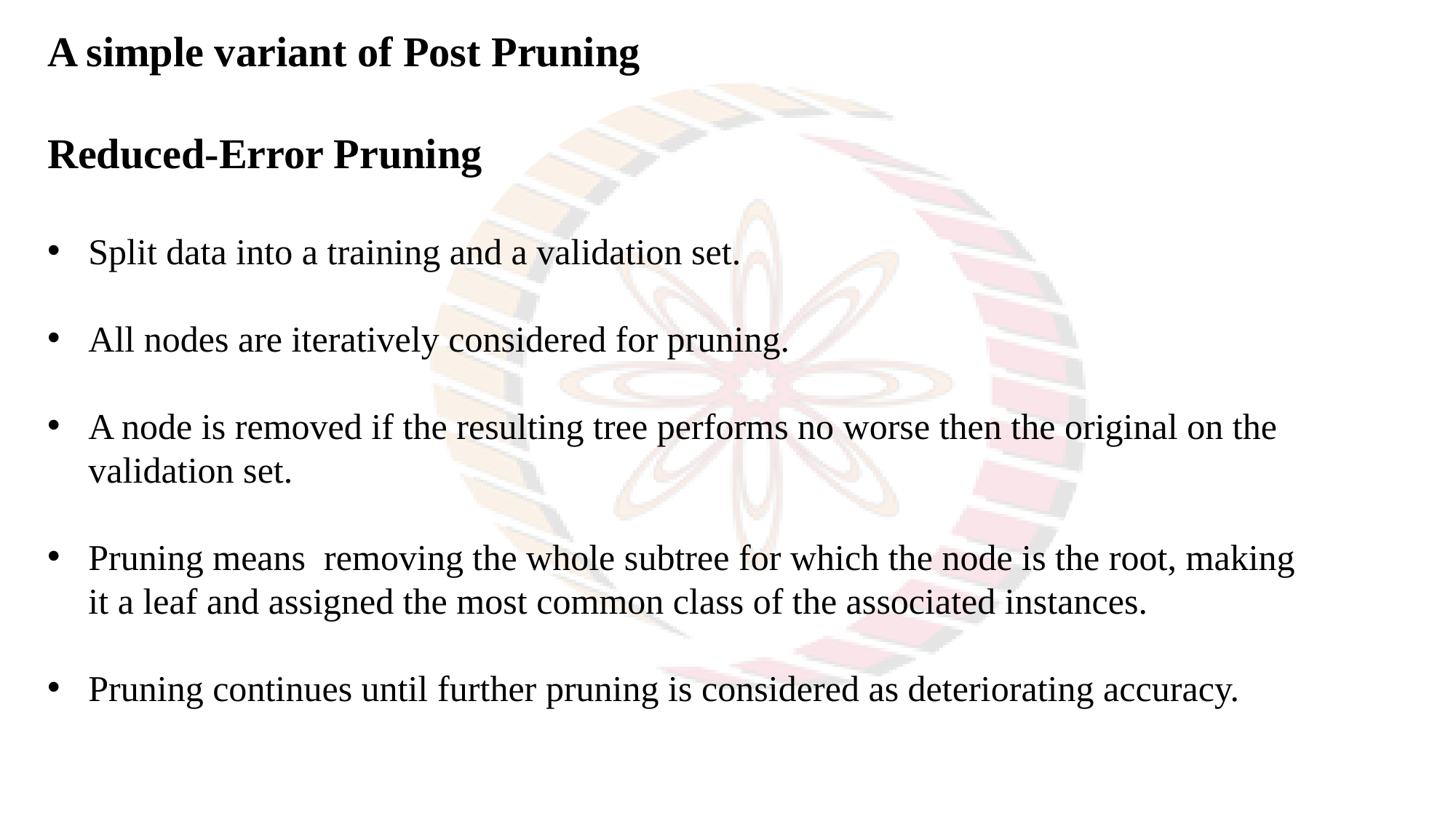

A simple variant of Post Pruning

Reduced-Error Pruning

Split data into a training and a validation set.

All nodes are iteratively considered for pruning.

A node is removed if the resulting tree performs no worse then the original on the validation set.

Pruning means  removing the whole subtree for which the node is the root, making it a leaf and assigned the most common class of the associated instances.

Pruning continues until further pruning is considered as deteriorating accuracy.